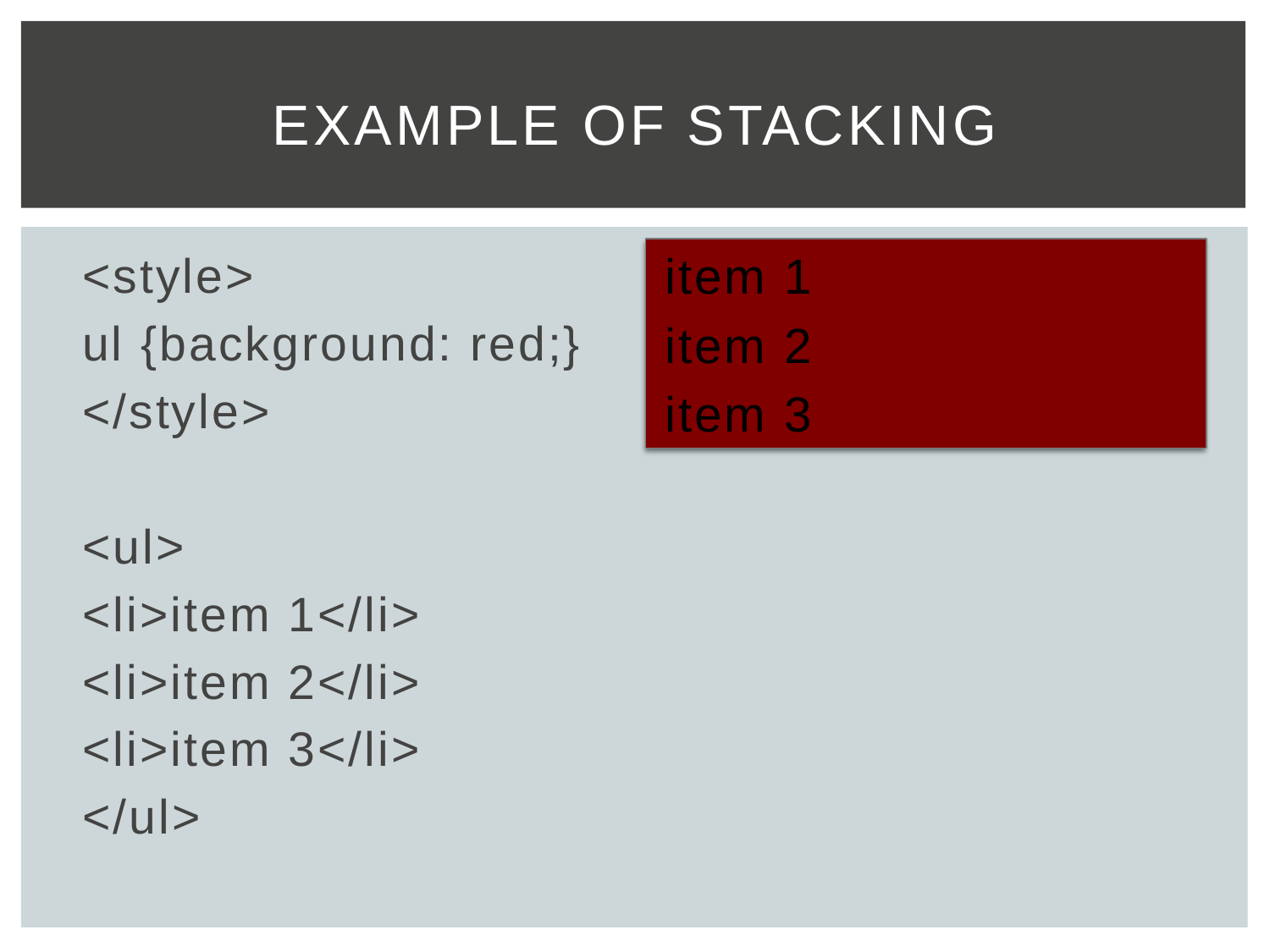

# Example of Stacking
<style>
ul {background: red;}
</style>

<ul>
	<li>item 1</li>
	<li>item 2</li>
	<li>item 3</li>
</ul>

item 1
item 2
item 3